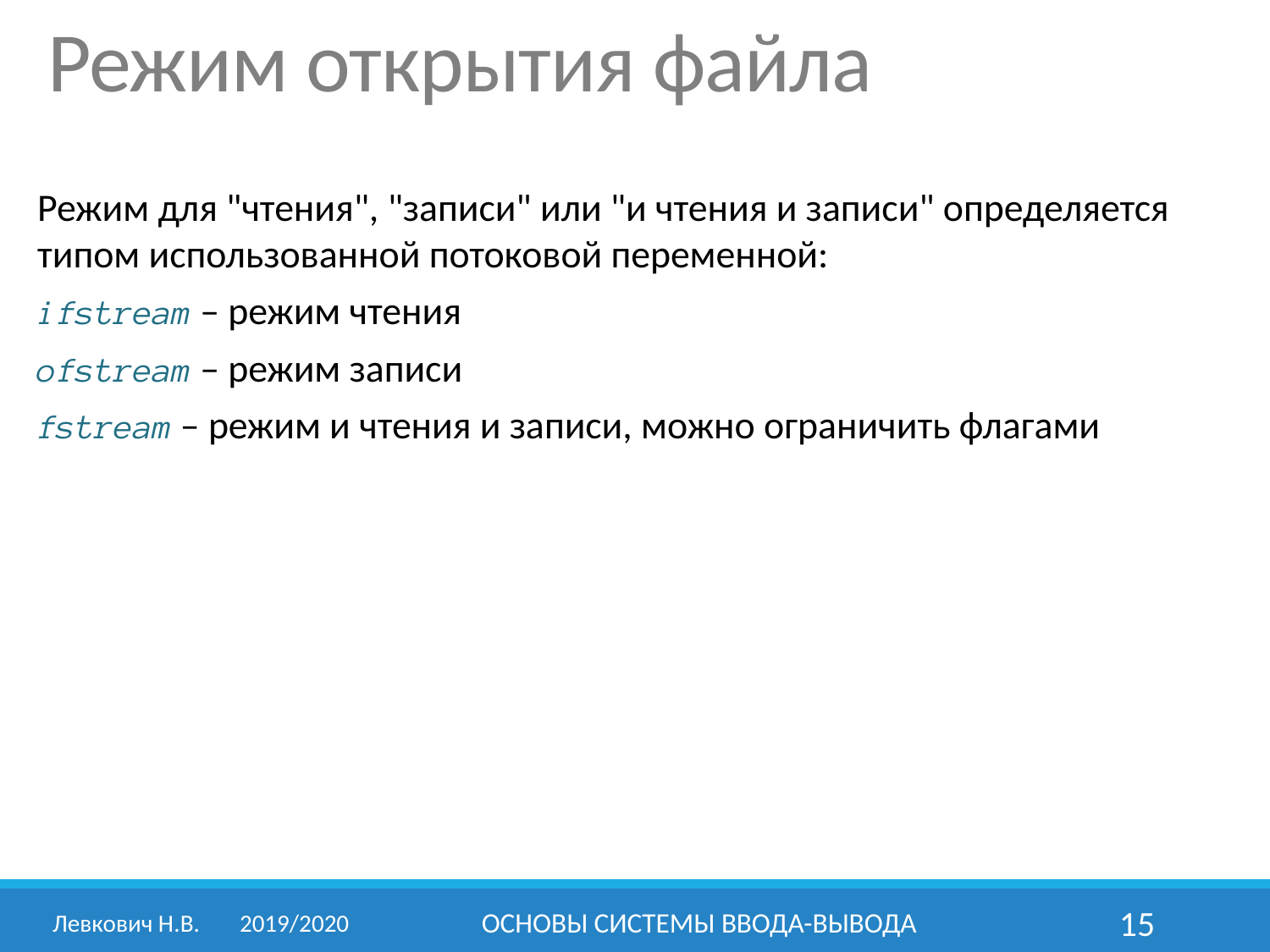

Режим открытия файла
Режим для "чтения", "записи" или "и чтения и записи" определяется типом использованной потоковой переменной:
ifstream – режим чтения
ofstream – режим записи
fstream – режим и чтения и записи, можно ограничить флагами
Левкович Н.В.	2019/2020
ОСНОВЫ СИСТЕМЫ ВВОДА-ВЫВОДА
15